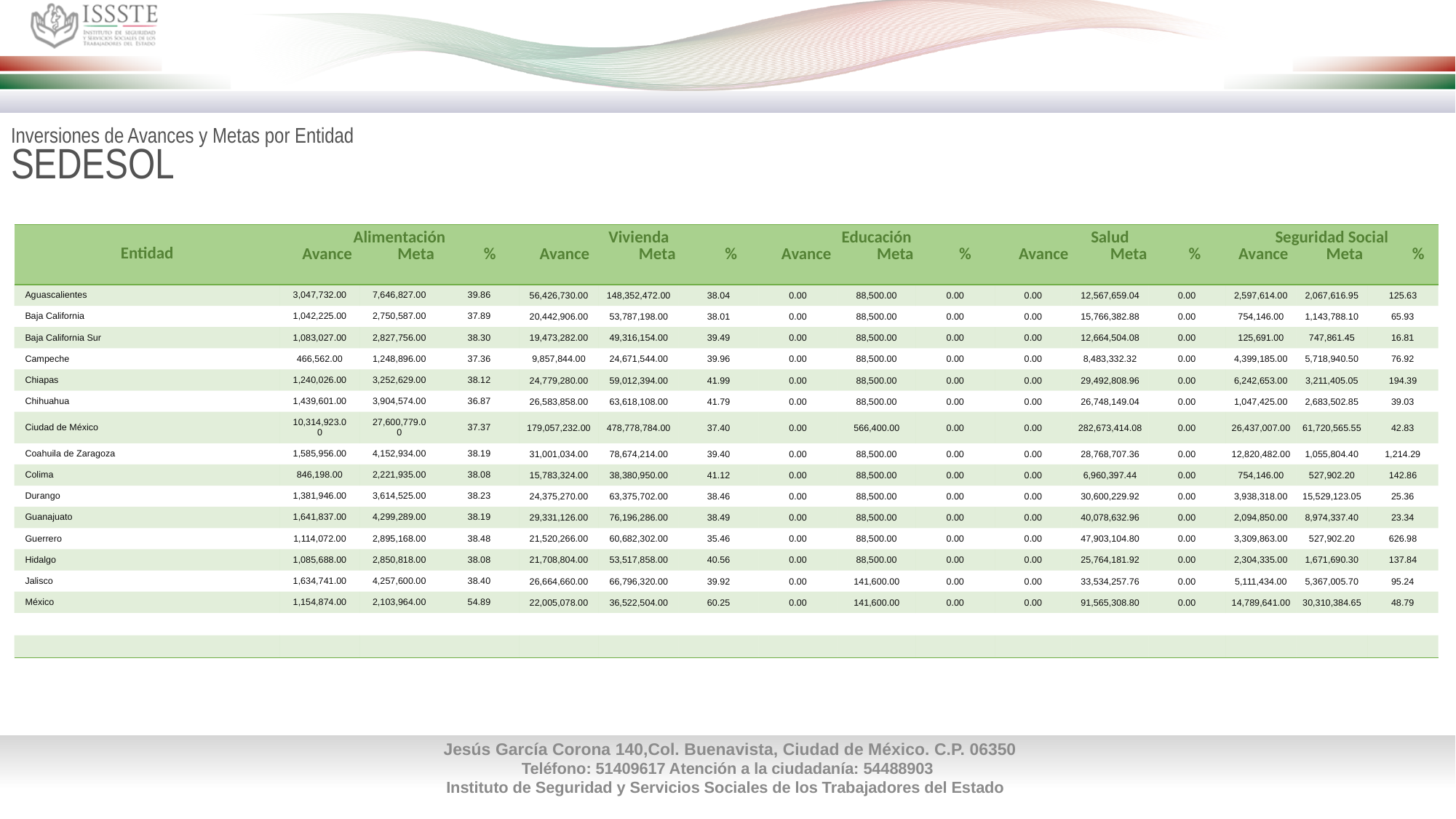

Inversiones de Avances y Metas por Entidad
SEDESOL
| Entidad | Alimentación Avance Meta % |  |  | Vivienda Avance Meta % |  |  | Educación Avance Meta % |  |  | Salud Avance Meta % |  |  | Seguridad Social Avance Meta % |  |  |
| --- | --- | --- | --- | --- | --- | --- | --- | --- | --- | --- | --- | --- | --- | --- | --- |
| Aguascalientes | 3,047,732.00 | 7,646,827.00 | 39.86 | 56,426,730.00 | 148,352,472.00 | 38.04 | 0.00 | 88,500.00 | 0.00 | 0.00 | 12,567,659.04 | 0.00 | 2,597,614.00 | 2,067,616.95 | 125.63 |
| Baja California | 1,042,225.00 | 2,750,587.00 | 37.89 | 20,442,906.00 | 53,787,198.00 | 38.01 | 0.00 | 88,500.00 | 0.00 | 0.00 | 15,766,382.88 | 0.00 | 754,146.00 | 1,143,788.10 | 65.93 |
| Baja California Sur | 1,083,027.00 | 2,827,756.00 | 38.30 | 19,473,282.00 | 49,316,154.00 | 39.49 | 0.00 | 88,500.00 | 0.00 | 0.00 | 12,664,504.08 | 0.00 | 125,691.00 | 747,861.45 | 16.81 |
| Campeche | 466,562.00 | 1,248,896.00 | 37.36 | 9,857,844.00 | 24,671,544.00 | 39.96 | 0.00 | 88,500.00 | 0.00 | 0.00 | 8,483,332.32 | 0.00 | 4,399,185.00 | 5,718,940.50 | 76.92 |
| Chiapas | 1,240,026.00 | 3,252,629.00 | 38.12 | 24,779,280.00 | 59,012,394.00 | 41.99 | 0.00 | 88,500.00 | 0.00 | 0.00 | 29,492,808.96 | 0.00 | 6,242,653.00 | 3,211,405.05 | 194.39 |
| Chihuahua | 1,439,601.00 | 3,904,574.00 | 36.87 | 26,583,858.00 | 63,618,108.00 | 41.79 | 0.00 | 88,500.00 | 0.00 | 0.00 | 26,748,149.04 | 0.00 | 1,047,425.00 | 2,683,502.85 | 39.03 |
| Ciudad de México | 10,314,923.00 | 27,600,779.00 | 37.37 | 179,057,232.00 | 478,778,784.00 | 37.40 | 0.00 | 566,400.00 | 0.00 | 0.00 | 282,673,414.08 | 0.00 | 26,437,007.00 | 61,720,565.55 | 42.83 |
| Coahuila de Zaragoza | 1,585,956.00 | 4,152,934.00 | 38.19 | 31,001,034.00 | 78,674,214.00 | 39.40 | 0.00 | 88,500.00 | 0.00 | 0.00 | 28,768,707.36 | 0.00 | 12,820,482.00 | 1,055,804.40 | 1,214.29 |
| Colima | 846,198.00 | 2,221,935.00 | 38.08 | 15,783,324.00 | 38,380,950.00 | 41.12 | 0.00 | 88,500.00 | 0.00 | 0.00 | 6,960,397.44 | 0.00 | 754,146.00 | 527,902.20 | 142.86 |
| Durango | 1,381,946.00 | 3,614,525.00 | 38.23 | 24,375,270.00 | 63,375,702.00 | 38.46 | 0.00 | 88,500.00 | 0.00 | 0.00 | 30,600,229.92 | 0.00 | 3,938,318.00 | 15,529,123.05 | 25.36 |
| Guanajuato | 1,641,837.00 | 4,299,289.00 | 38.19 | 29,331,126.00 | 76,196,286.00 | 38.49 | 0.00 | 88,500.00 | 0.00 | 0.00 | 40,078,632.96 | 0.00 | 2,094,850.00 | 8,974,337.40 | 23.34 |
| Guerrero | 1,114,072.00 | 2,895,168.00 | 38.48 | 21,520,266.00 | 60,682,302.00 | 35.46 | 0.00 | 88,500.00 | 0.00 | 0.00 | 47,903,104.80 | 0.00 | 3,309,863.00 | 527,902.20 | 626.98 |
| Hidalgo | 1,085,688.00 | 2,850,818.00 | 38.08 | 21,708,804.00 | 53,517,858.00 | 40.56 | 0.00 | 88,500.00 | 0.00 | 0.00 | 25,764,181.92 | 0.00 | 2,304,335.00 | 1,671,690.30 | 137.84 |
| Jalisco | 1,634,741.00 | 4,257,600.00 | 38.40 | 26,664,660.00 | 66,796,320.00 | 39.92 | 0.00 | 141,600.00 | 0.00 | 0.00 | 33,534,257.76 | 0.00 | 5,111,434.00 | 5,367,005.70 | 95.24 |
| México | 1,154,874.00 | 2,103,964.00 | 54.89 | 22,005,078.00 | 36,522,504.00 | 60.25 | 0.00 | 141,600.00 | 0.00 | 0.00 | 91,565,308.80 | 0.00 | 14,789,641.00 | 30,310,384.65 | 48.79 |
|  |  |  |  |  |  |  |  |  |  |  |  |  |  |  |  |
|  |  |  |  |  |  |  |  |  |  |  |  |  |  |  |  |